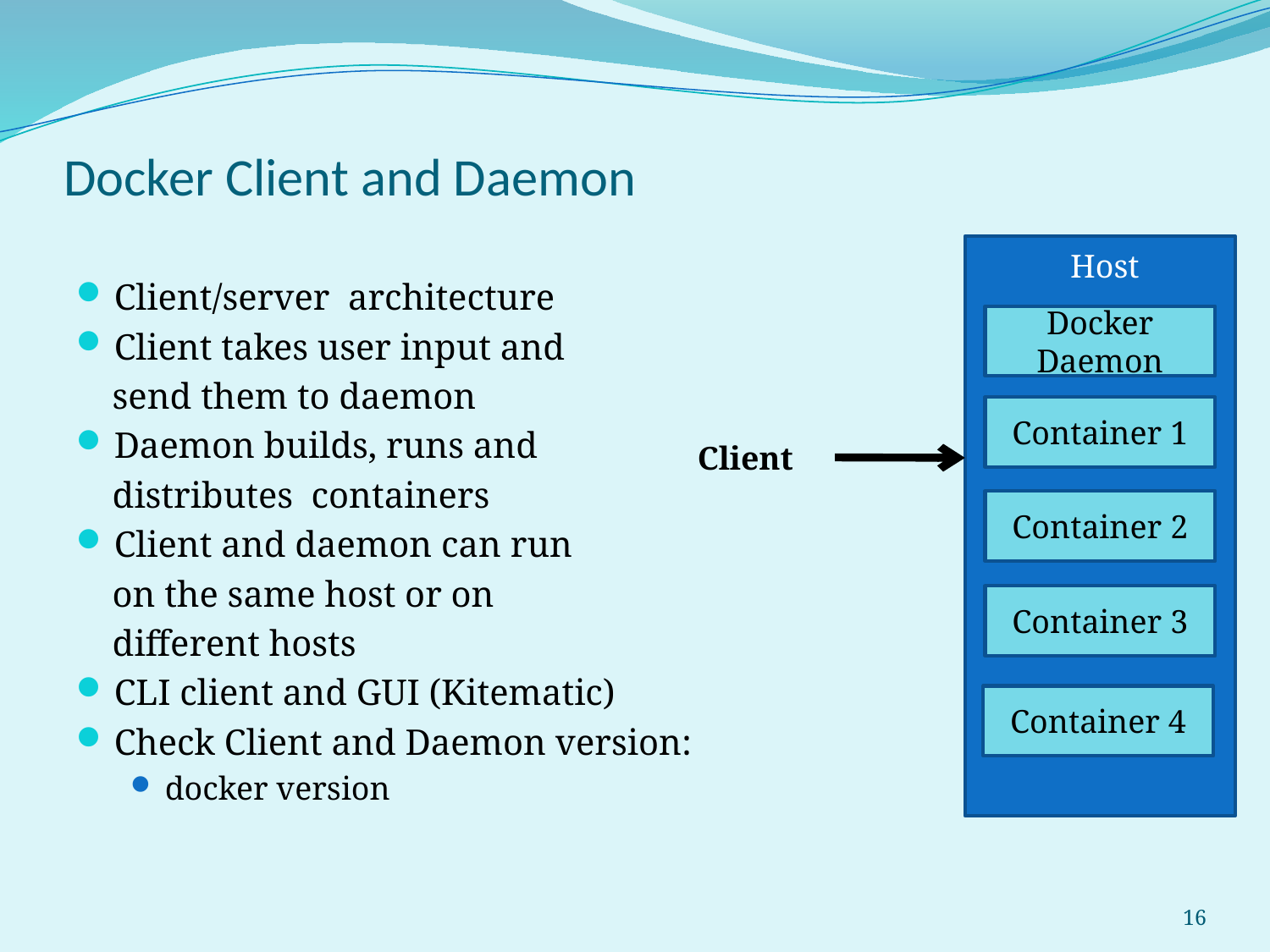

# Docker Client and Daemon

Host
Client/server  architecture
Client takes user input and
    send them to daemon
Daemon builds, runs and
    distributes  containers
Client and daemon can run
    on the same host or on
    different hosts
CLI client and GUI (Kitematic)
Check Client and Daemon version:
docker version
Docker Daemon
Container 1
Client
Container 2
Container 3
Container 4
16